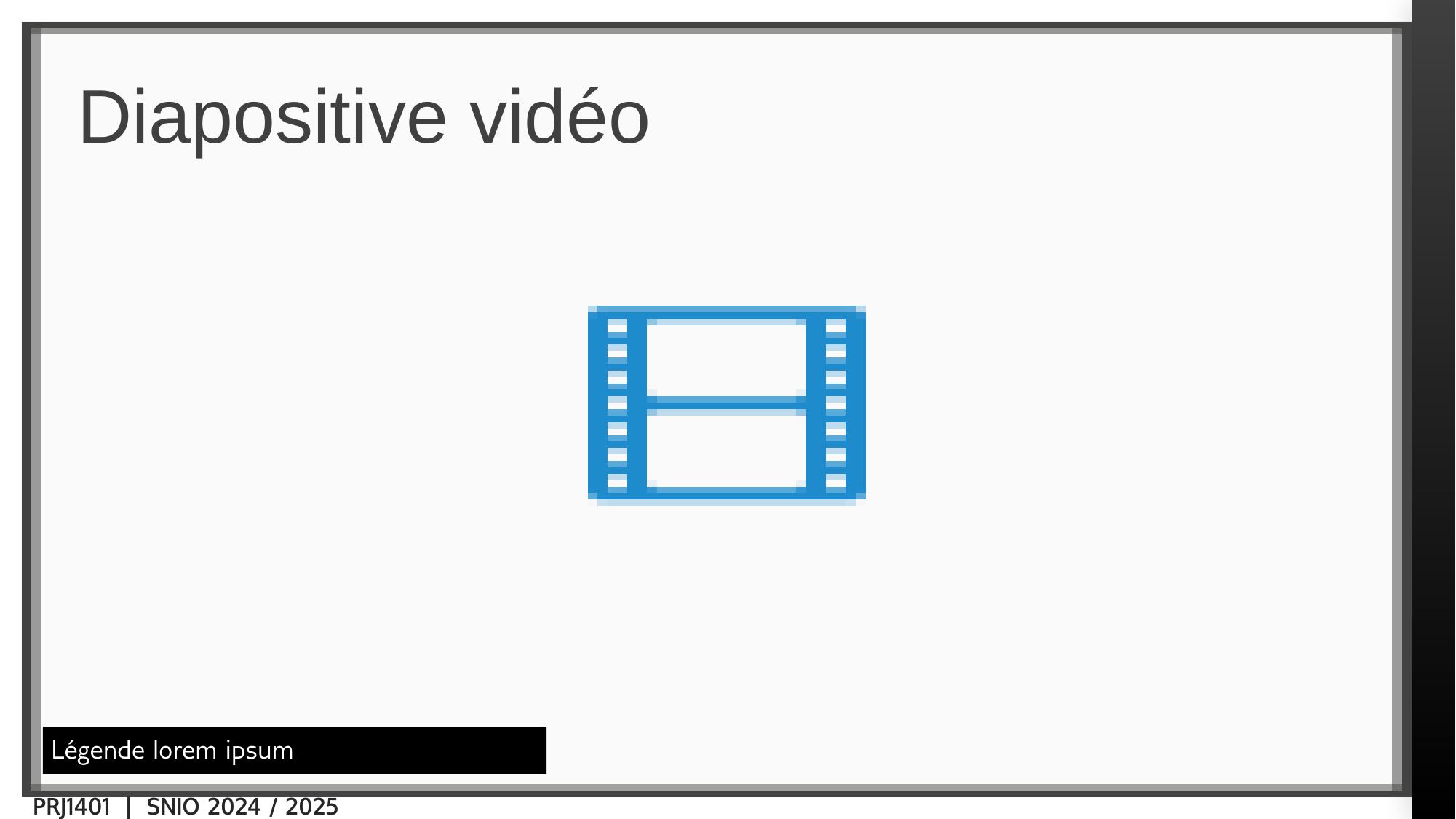

# Diapositive vidéo
Légende lorem ipsum
PRJ1401  |  SNIO 2024 / 2025